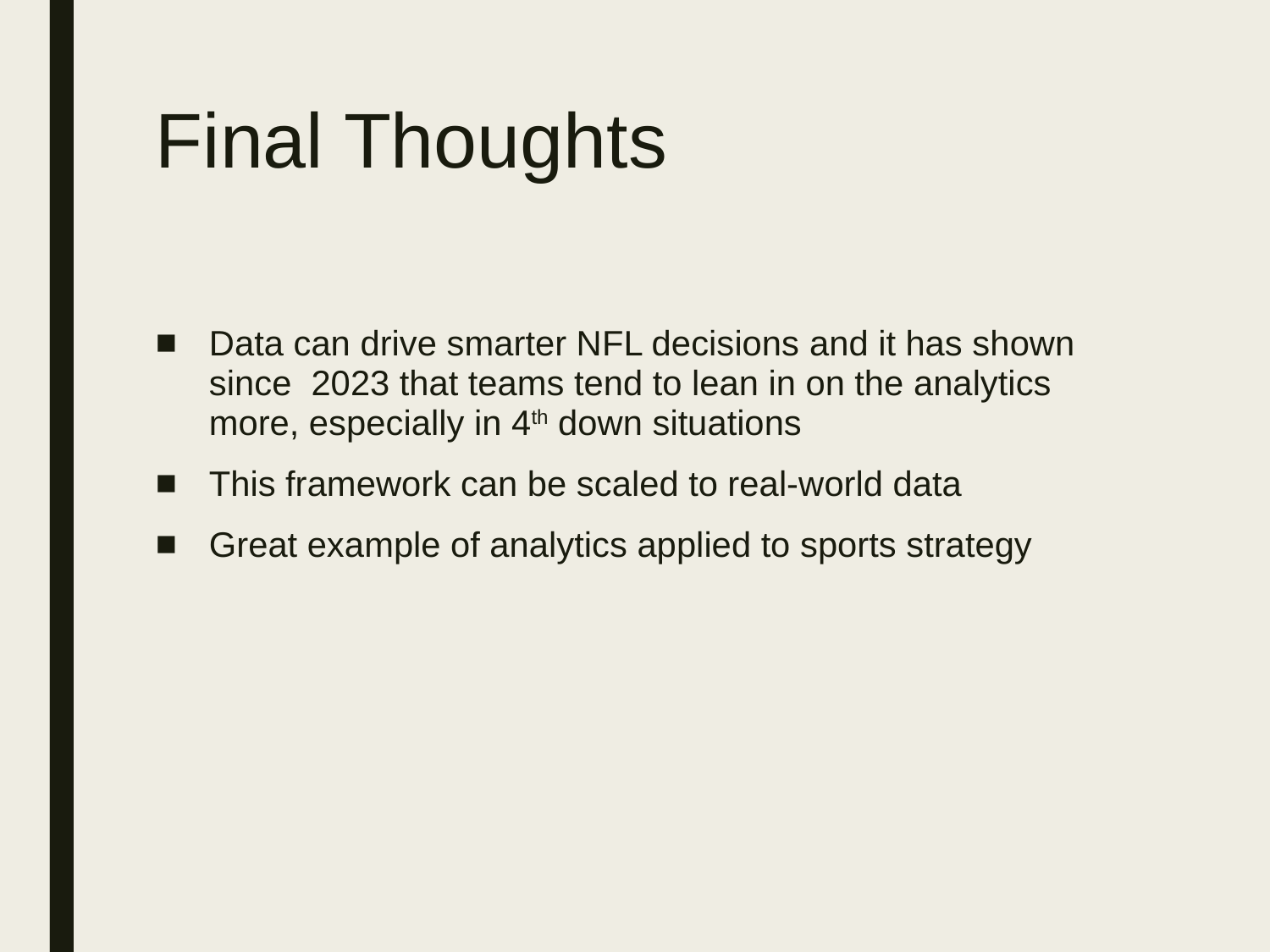

# Final Thoughts
Data can drive smarter NFL decisions and it has shown since  2023 that teams tend to lean in on the analytics more, especially in 4th down situations
This framework can be scaled to real-world data
Great example of analytics applied to sports strategy